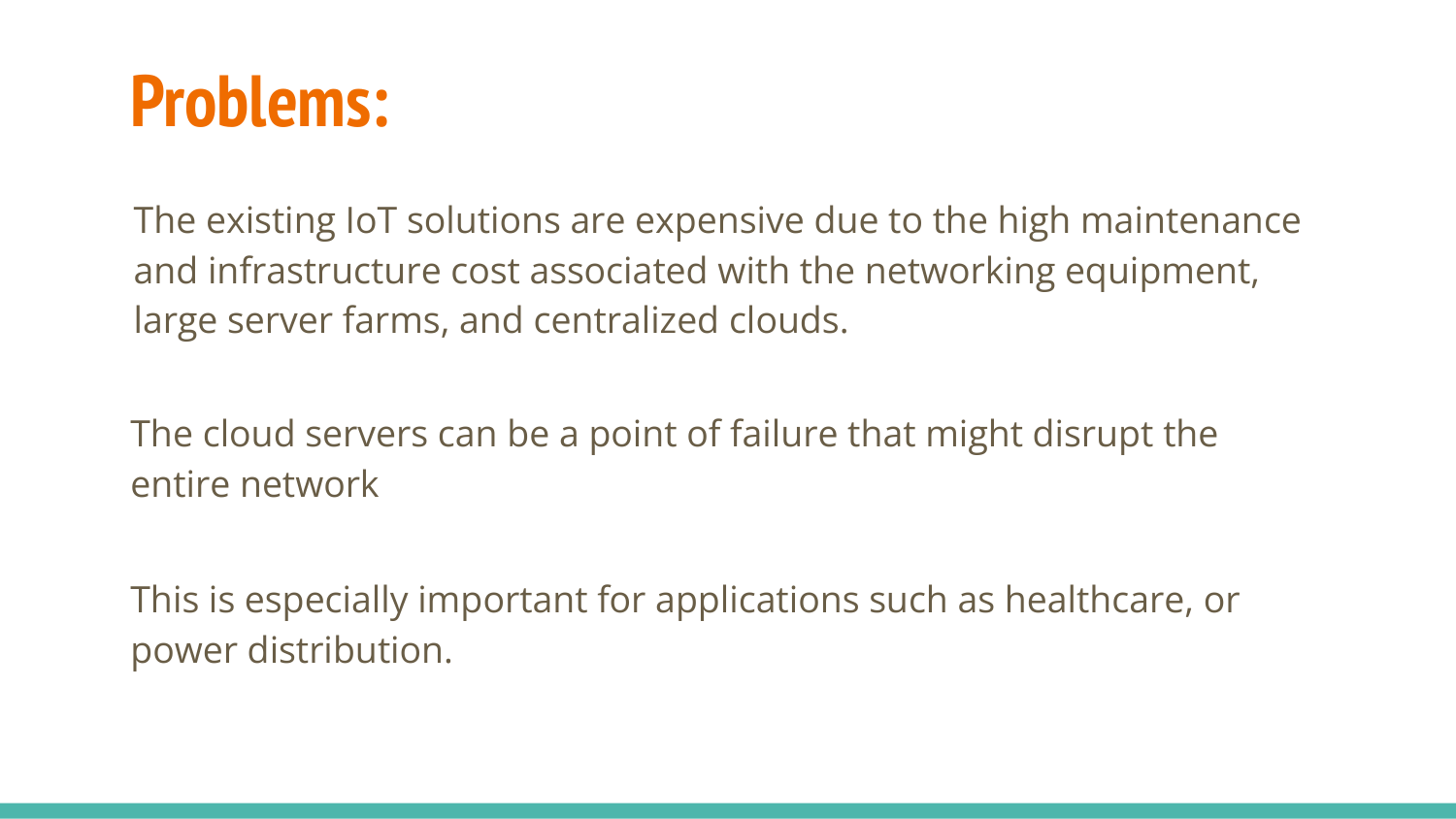

# Problems:
The existing IoT solutions are expensive due to the high maintenance and infrastructure cost associated with the networking equipment, large server farms, and centralized clouds.
The cloud servers can be a point of failure that might disrupt the entire network
This is especially important for applications such as healthcare, or power distribution.